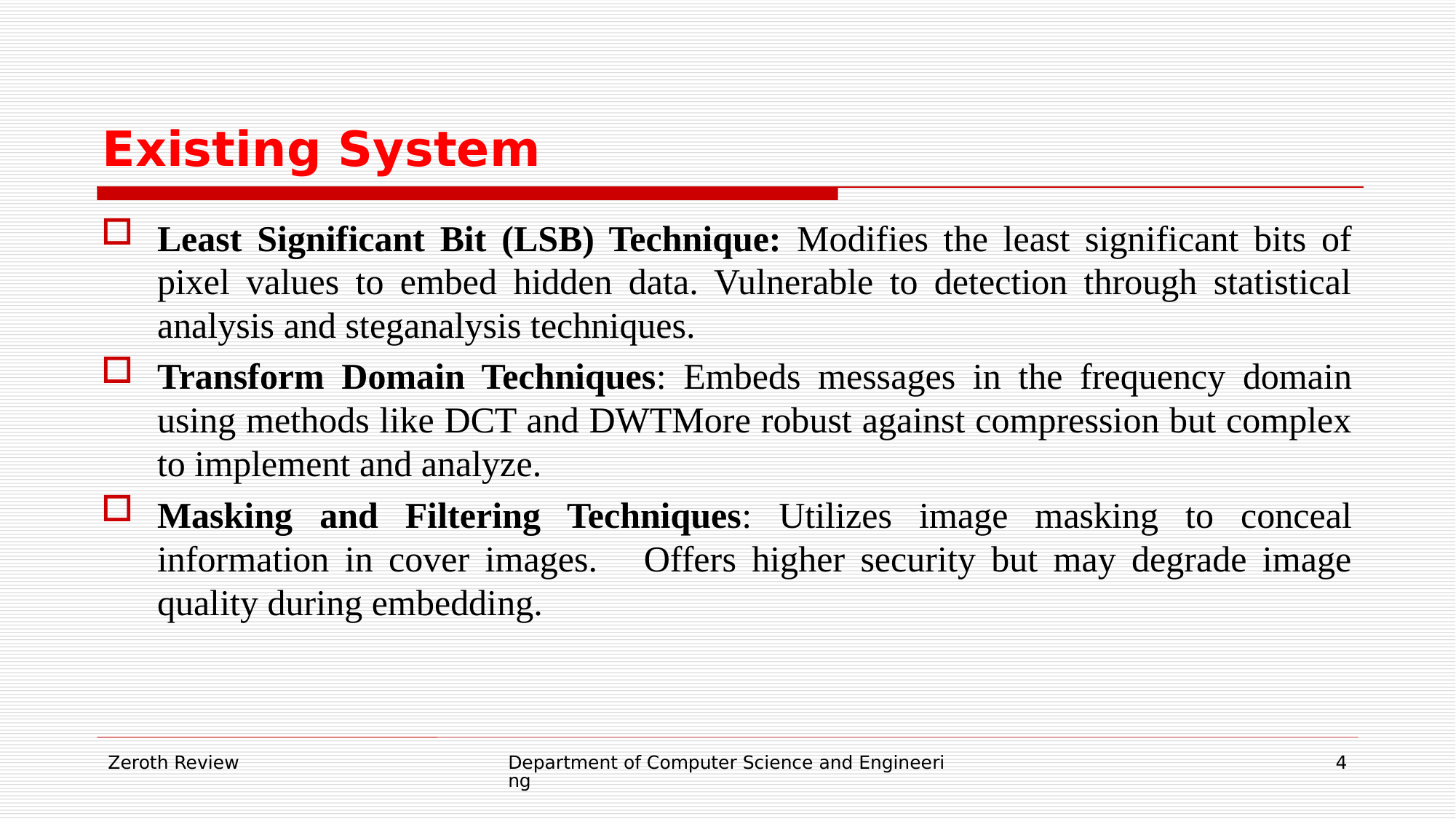

# Existing System
Least Significant Bit (LSB) Technique: Modifies the least significant bits of pixel values to embed hidden data. Vulnerable to detection through statistical analysis and steganalysis techniques.
Transform Domain Techniques: Embeds messages in the frequency domain using methods like DCT and DWTMore robust against compression but complex to implement and analyze.
Masking and Filtering Techniques: Utilizes image masking to conceal information in cover images.   Offers higher security but may degrade image quality during embedding.
Zeroth Review
Department of Computer Science and Engineering
4